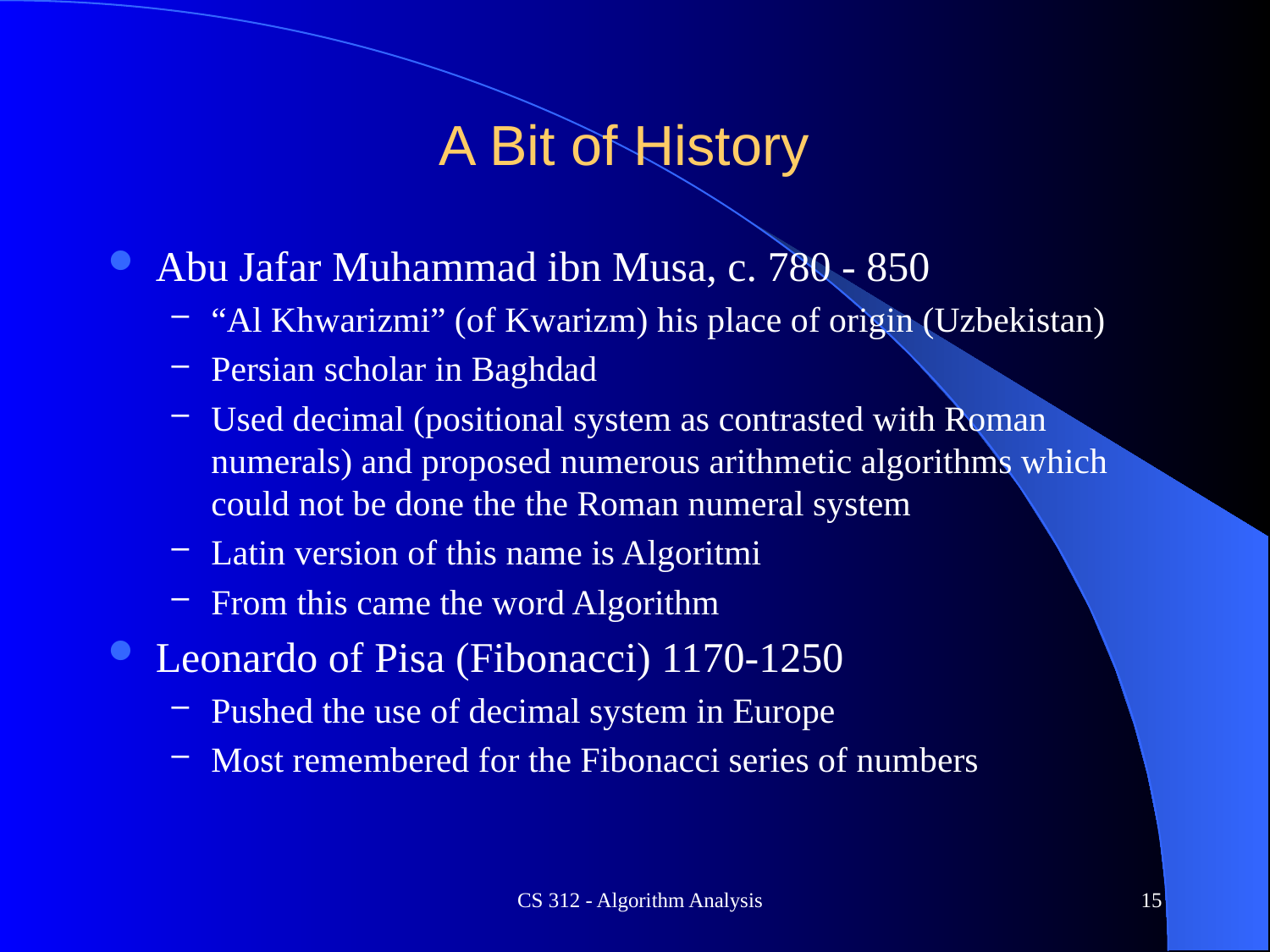

# A Bit of History
Abu Jafar Muhammad ibn Musa, c. 780 - 850
“Al Khwarizmi” (of Kwarizm) his place of origin (Uzbekistan)
Persian scholar in Baghdad
Used decimal (positional system as contrasted with Roman numerals) and proposed numerous arithmetic algorithms which could not be done the the Roman numeral system
Latin version of this name is Algoritmi
From this came the word Algorithm
Leonardo of Pisa (Fibonacci) 1170-1250
Pushed the use of decimal system in Europe
Most remembered for the Fibonacci series of numbers
CS 312 - Algorithm Analysis
15